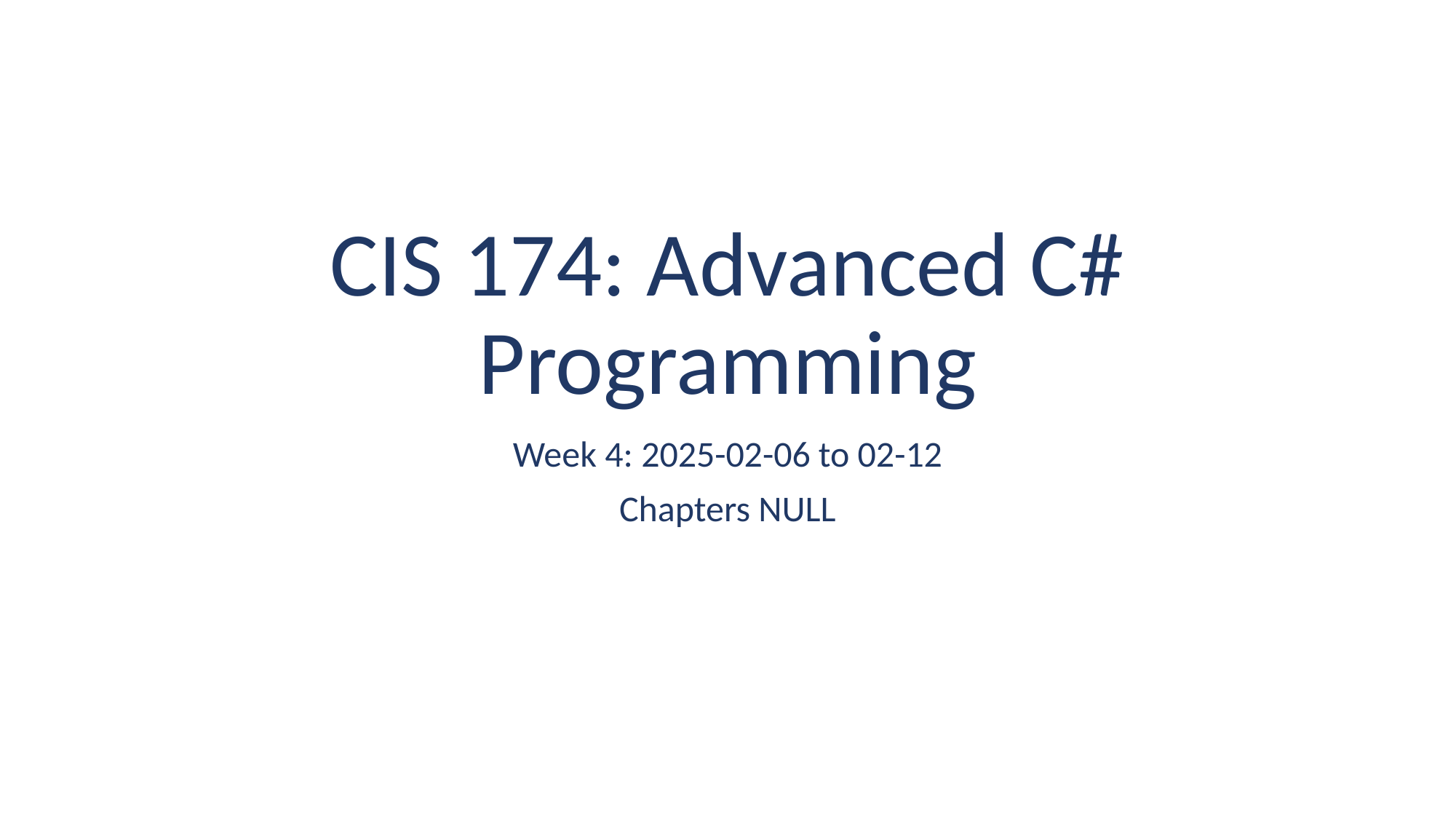

# CIS 174: Advanced C# Programming
Week 4: 2025-02-06 to 02-12
Chapters NULL